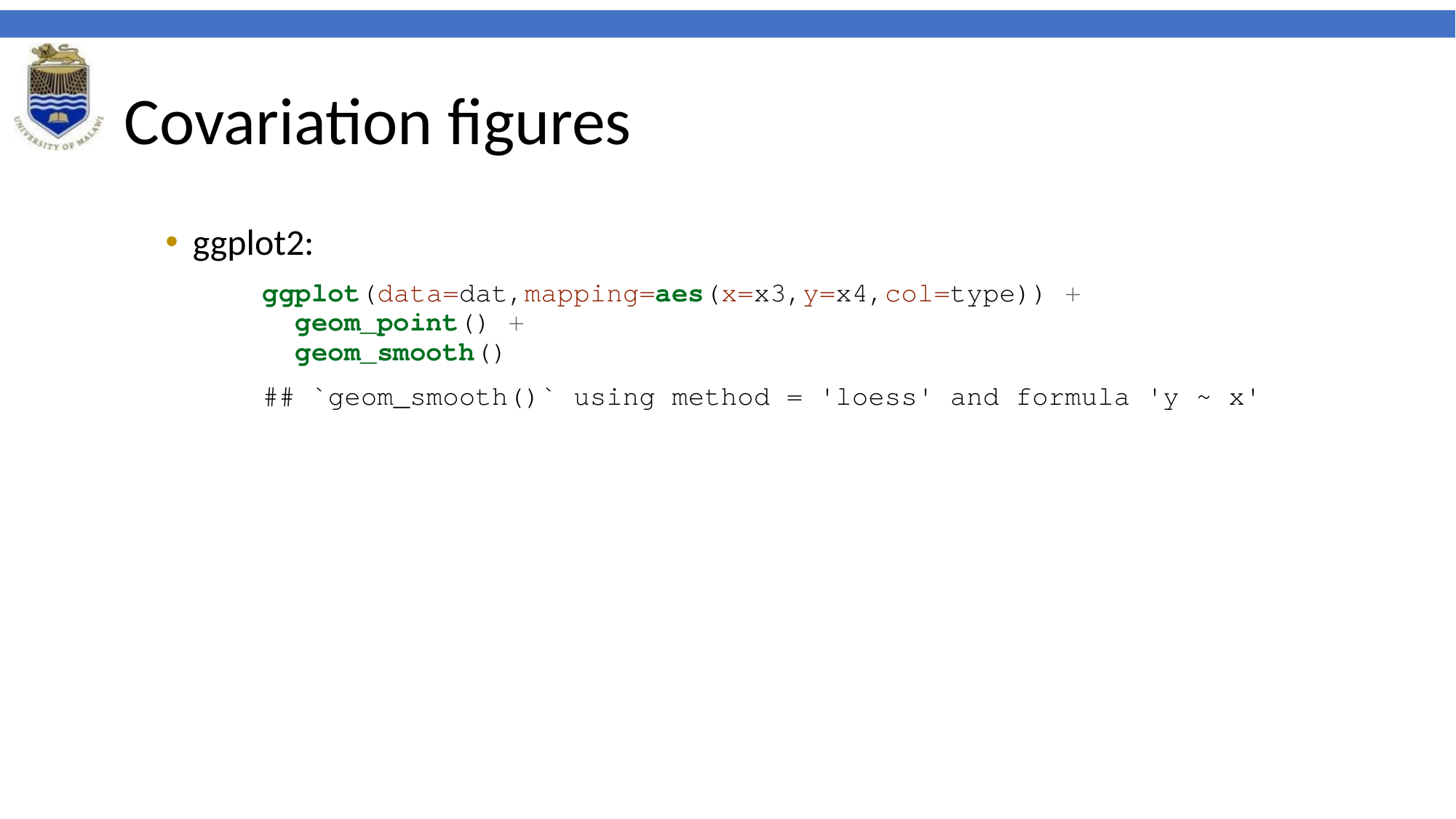

# Covariation figures
ggplot2:
ggplot(data=dat,mapping=aes(x=x3,y=x4,col=type)) +
  geom_point() +
  geom_smooth()
## `geom_smooth()` using method = 'loess' and formula 'y ~ x'